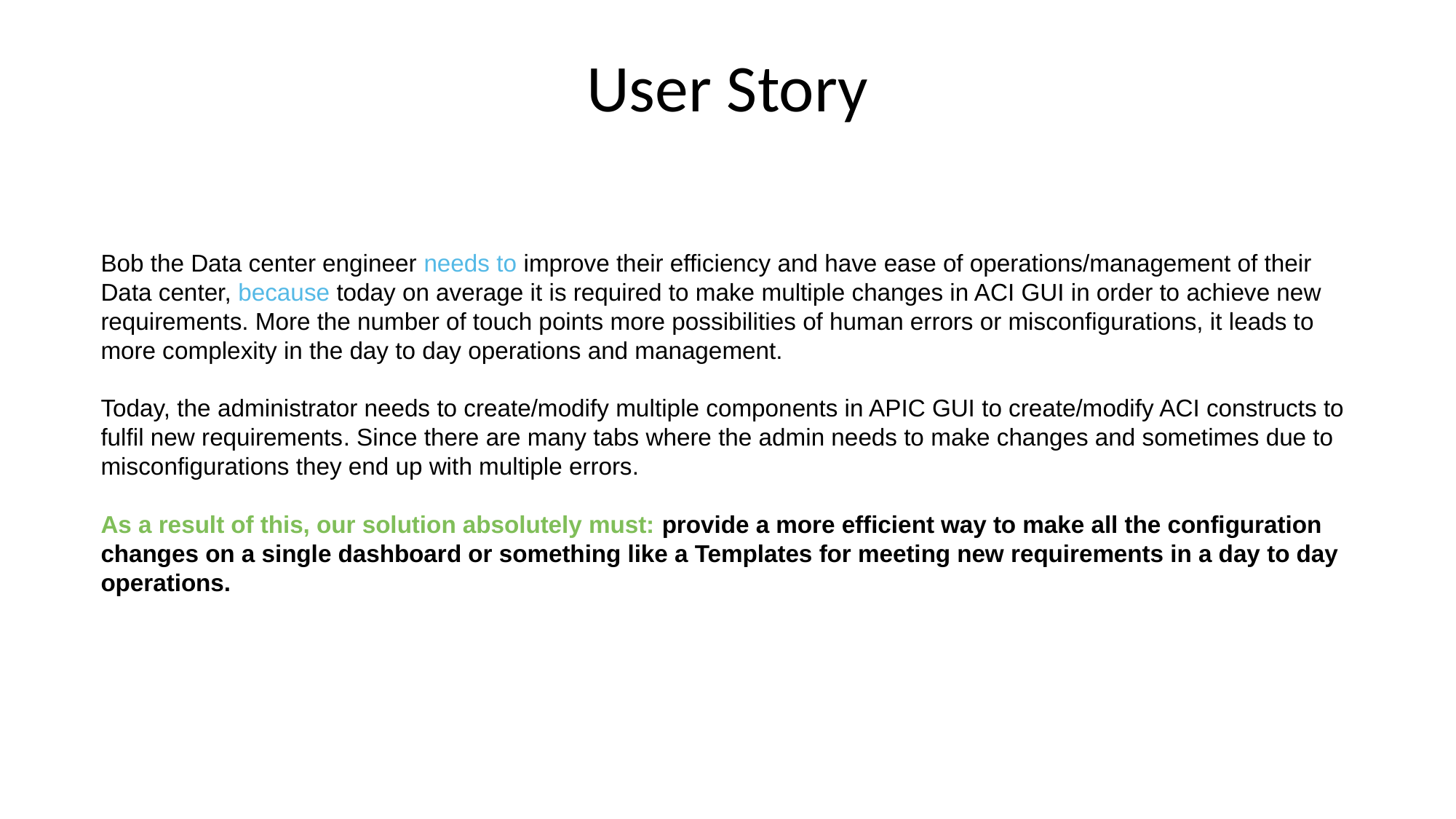

# User Story
Bob the Data center engineer needs to improve their efficiency and have ease of operations/management of their Data center, because today on average it is required to make multiple changes in ACI GUI in order to achieve new requirements. More the number of touch points more possibilities of human errors or misconfigurations, it leads to more complexity in the day to day operations and management.

Today, the administrator needs to create/modify multiple components in APIC GUI to create/modify ACI constructs to fulfil new requirements. Since there are many tabs where the admin needs to make changes and sometimes due to misconfigurations they end up with multiple errors.

As a result of this, our solution absolutely must: provide a more efficient way to make all the configuration changes on a single dashboard or something like a Templates for meeting new requirements in a day to day operations.